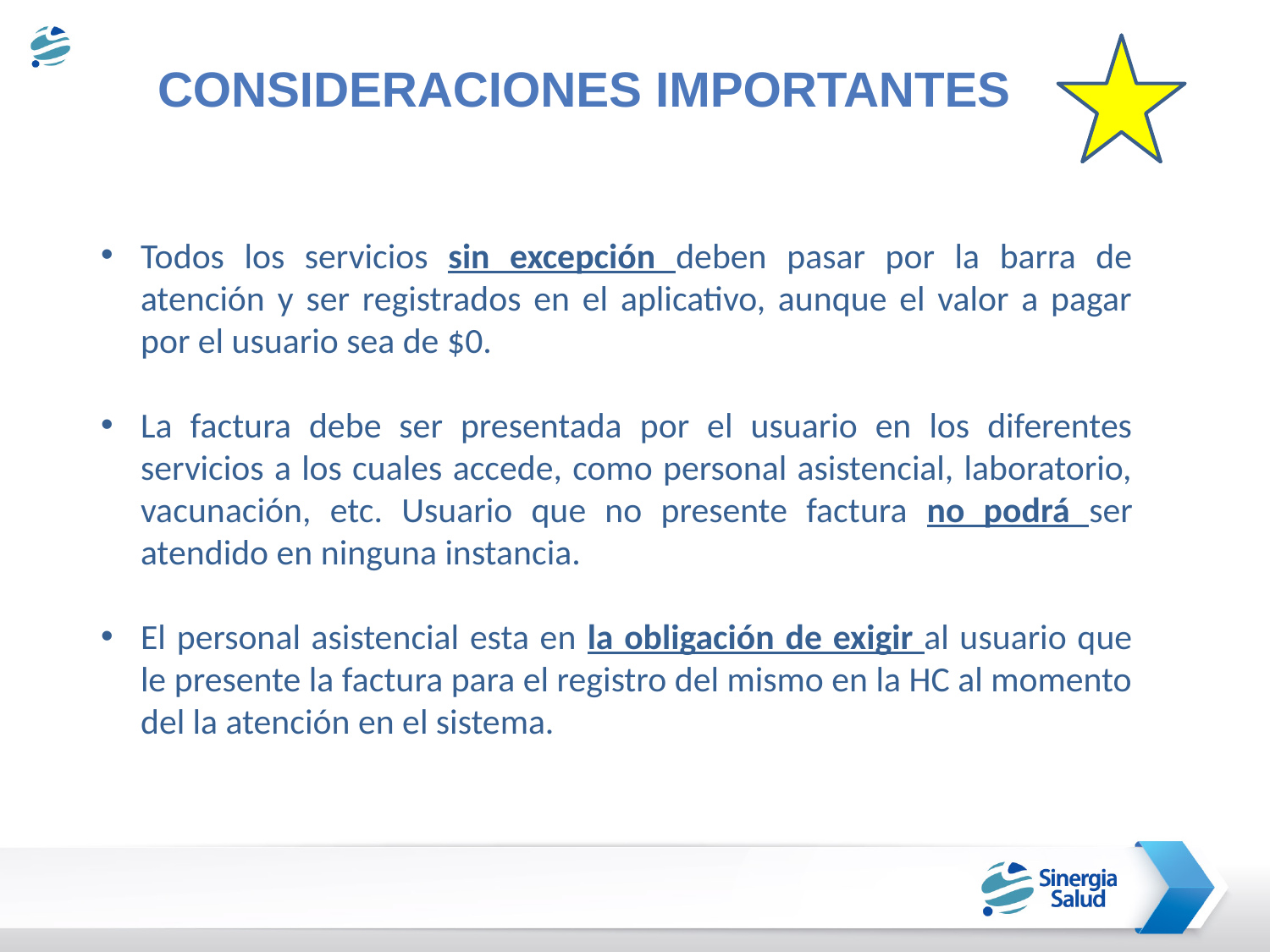

CONSIDERACIONES IMPORTANTES

Todos los servicios sin excepción deben pasar por la barra de atención y ser registrados en el aplicativo, aunque el valor a pagar por el usuario sea de $0.

La factura debe ser presentada por el usuario en los diferentes servicios a los cuales accede, como personal asistencial, laboratorio, vacunación, etc. Usuario que no presente factura no podrá ser atendido en ninguna instancia.

El personal asistencial esta en la obligación de exigir al usuario que le presente la factura para el registro del mismo en la HC al momento del la atención en el sistema.